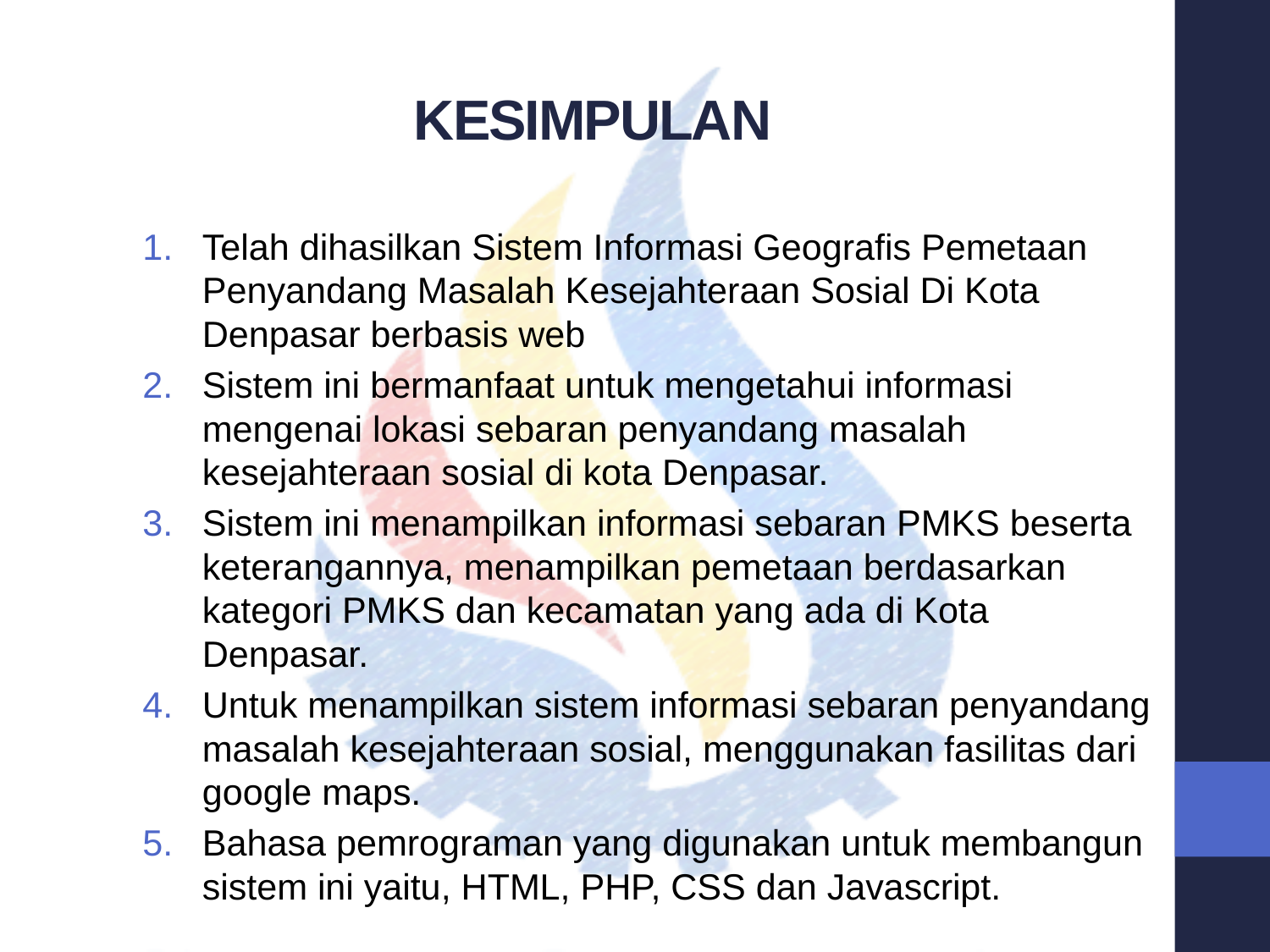

# KESIMPULAN
Telah dihasilkan Sistem Informasi Geografis Pemetaan Penyandang Masalah Kesejahteraan Sosial Di Kota Denpasar berbasis web
Sistem ini bermanfaat untuk mengetahui informasi mengenai lokasi sebaran penyandang masalah kesejahteraan sosial di kota Denpasar.
Sistem ini menampilkan informasi sebaran PMKS beserta keterangannya, menampilkan pemetaan berdasarkan kategori PMKS dan kecamatan yang ada di Kota Denpasar.
Untuk menampilkan sistem informasi sebaran penyandang masalah kesejahteraan sosial, menggunakan fasilitas dari google maps.
Bahasa pemrograman yang digunakan untuk membangun sistem ini yaitu, HTML, PHP, CSS dan Javascript.